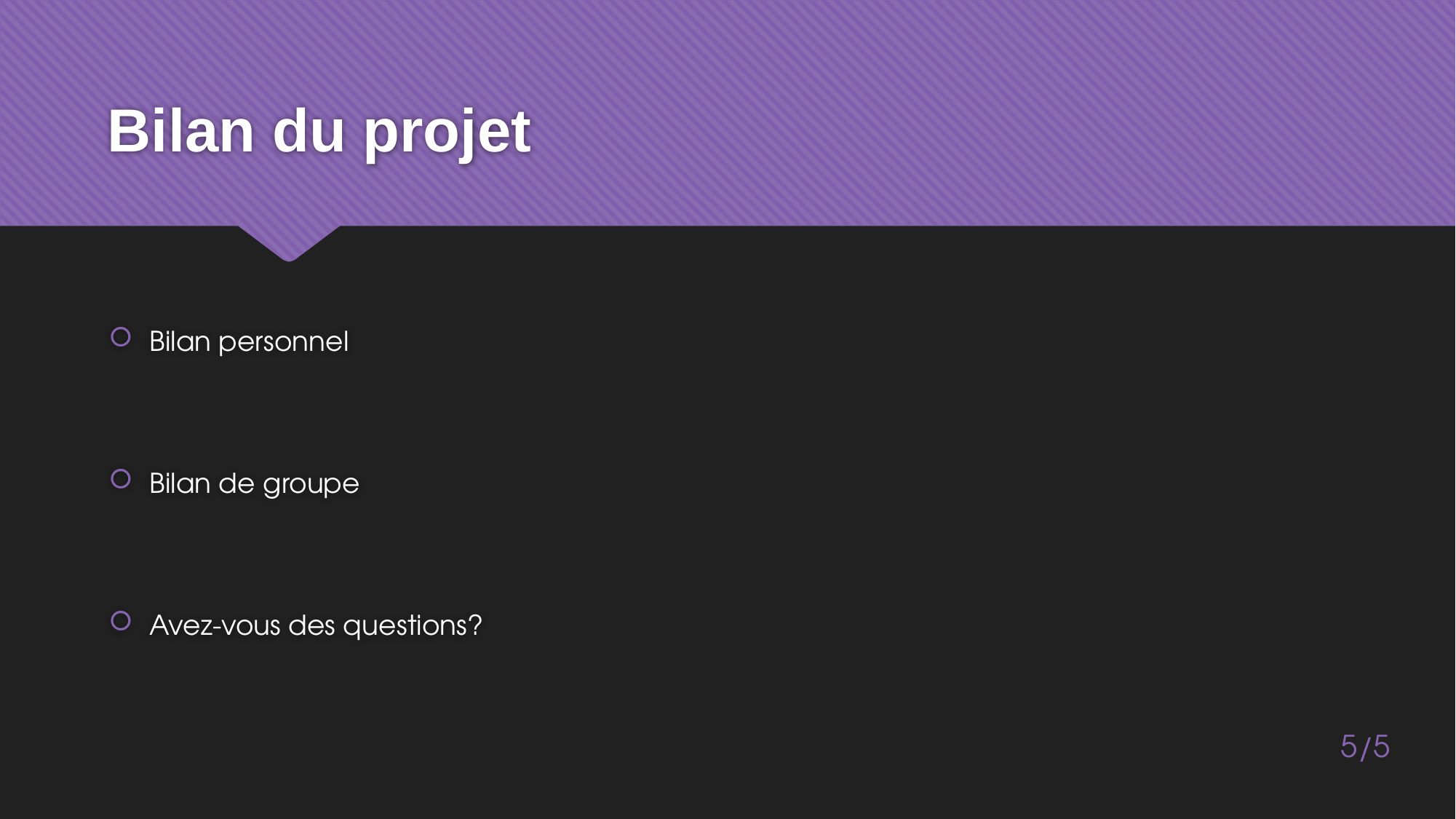

# Bilan du projet
Bilan personnel

Bilan de groupe

Avez-vous des questions?
5/5